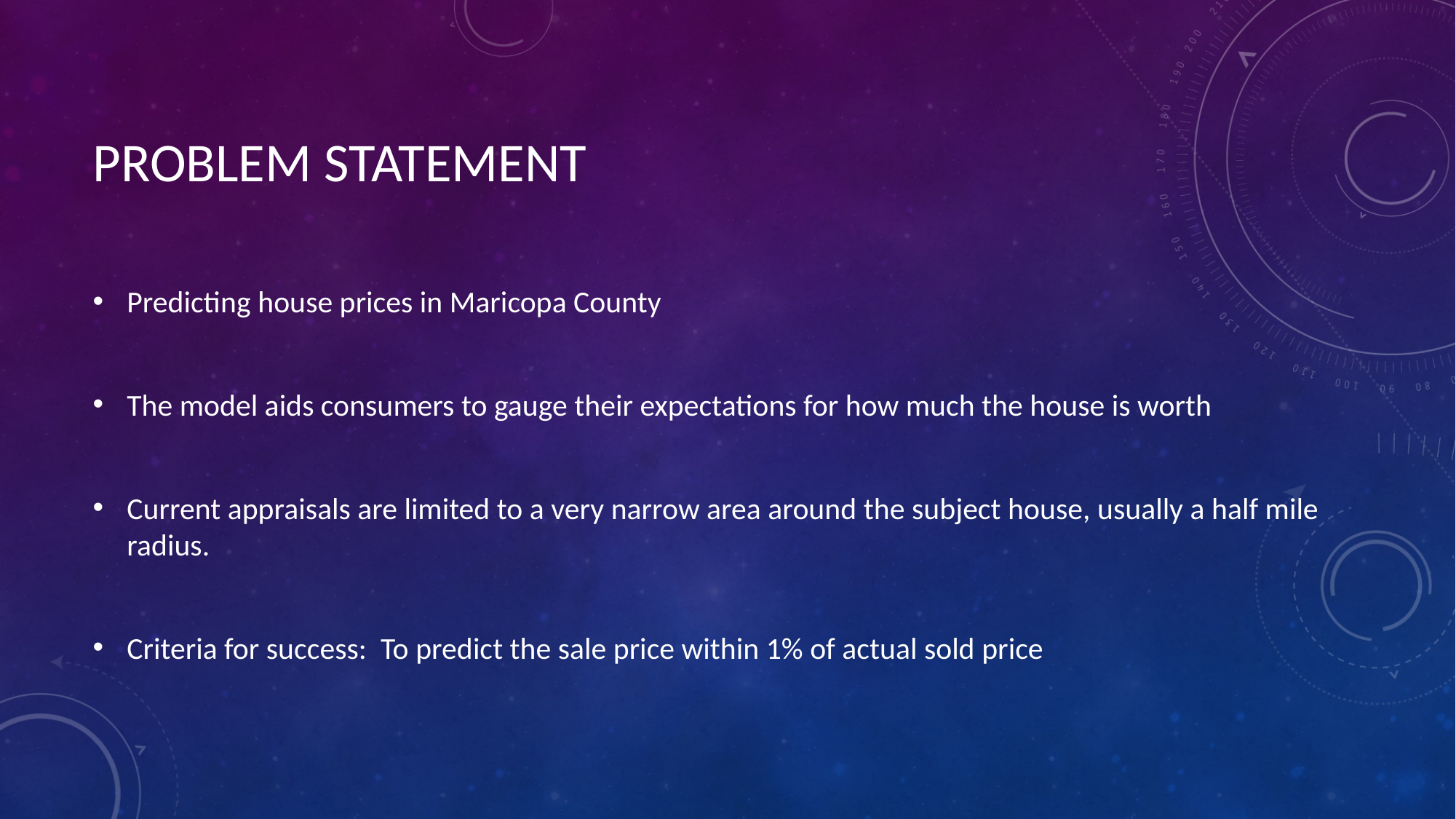

# problem Statement
Predicting house prices in Maricopa County

The model aids consumers to gauge their expectations for how much the house is worth

Current appraisals are limited to a very narrow area around the subject house, usually a half mile radius.

Criteria for success:  To predict the sale price within 1% of actual sold price